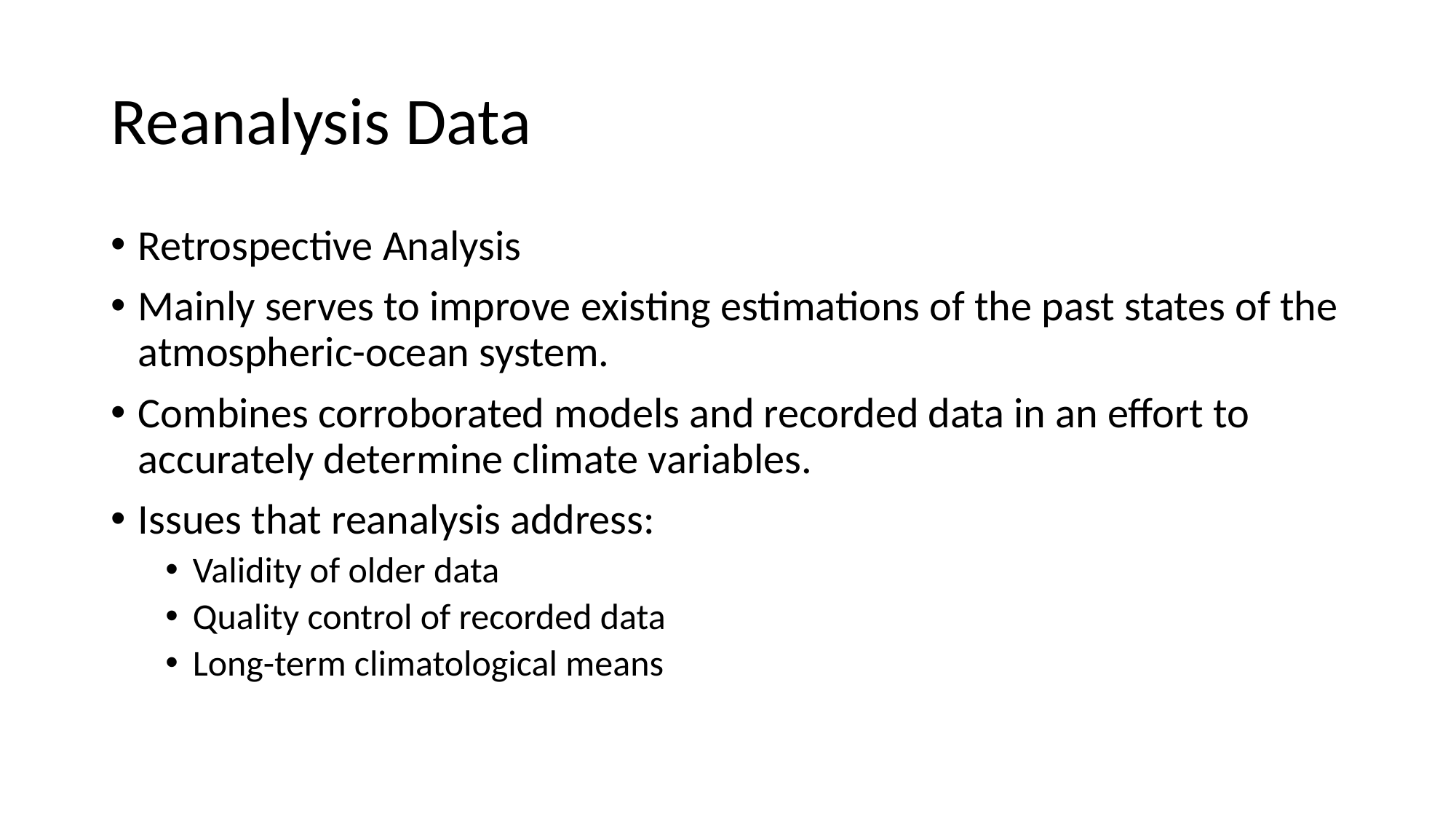

# Reanalysis Data
Retrospective Analysis
Mainly serves to improve existing estimations of the past states of the atmospheric-ocean system.
Combines corroborated models and recorded data in an effort to accurately determine climate variables.
Issues that reanalysis address:
Validity of older data
Quality control of recorded data
Long-term climatological means